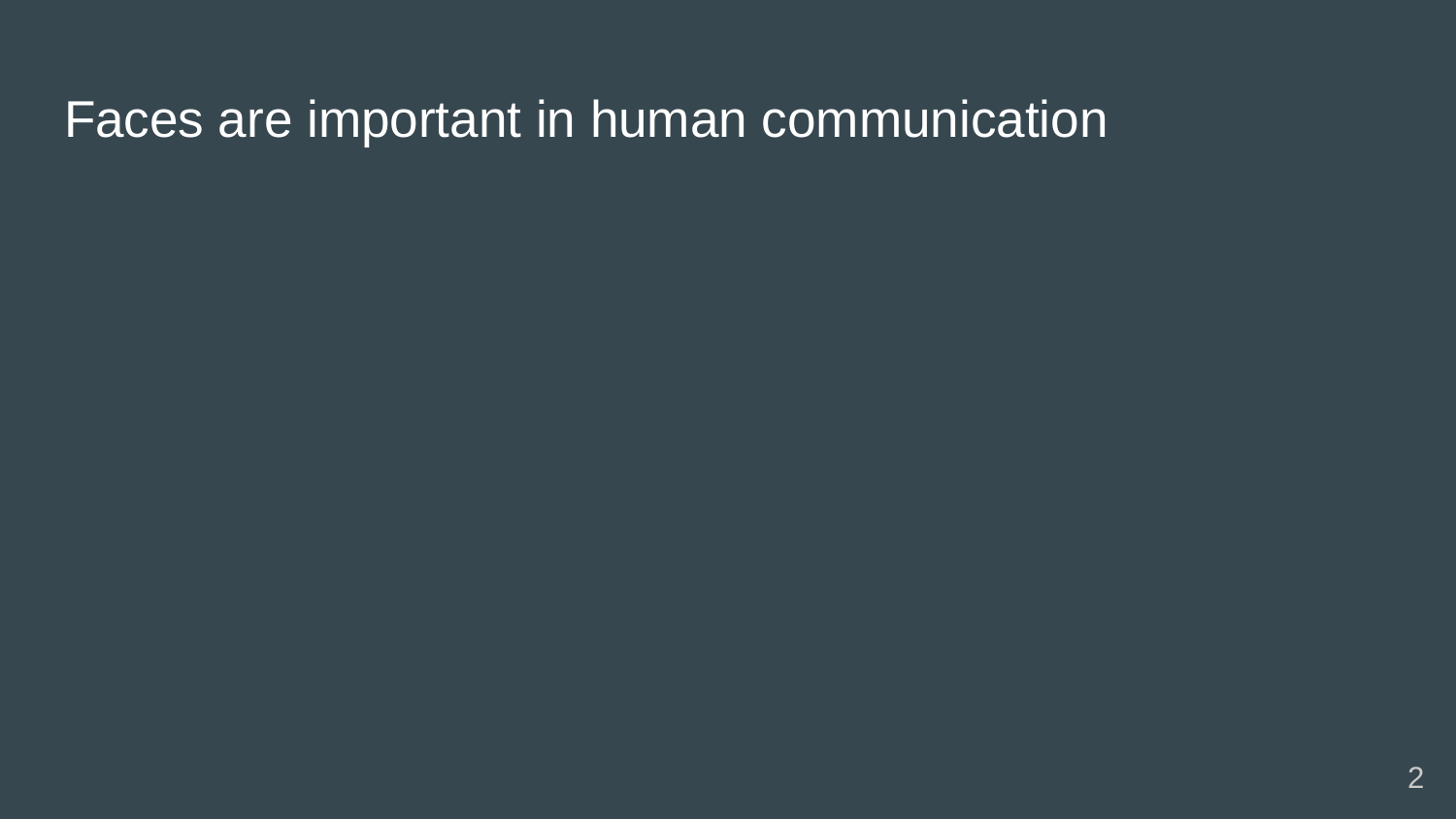

# Faces are important in human communication
2